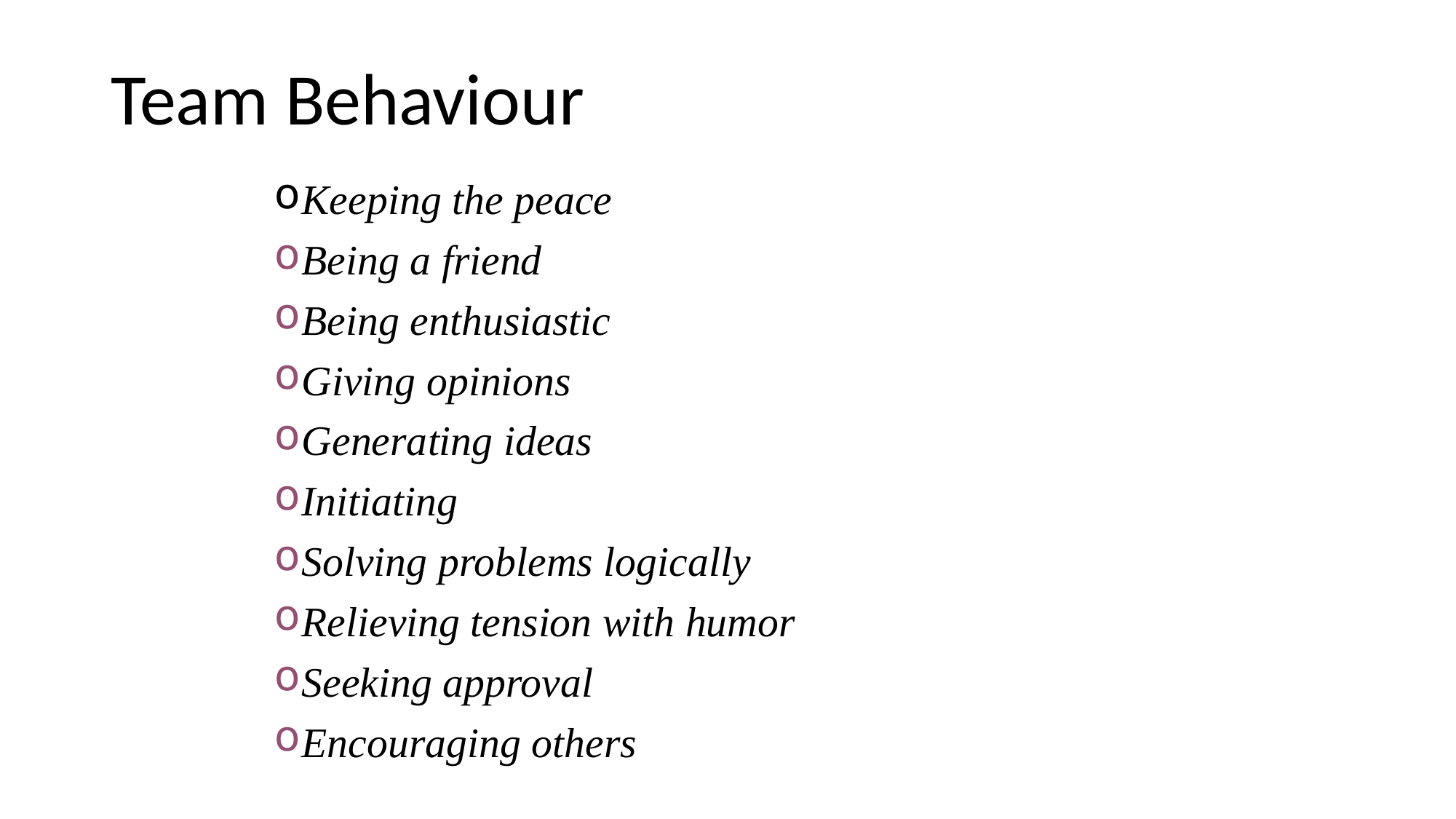

# Team Behaviour
Keeping the peace
Being a friend
Being enthusiastic
Giving opinions
Generating ideas
Initiating
Solving problems logically
Relieving tension with humor
Seeking approval
Encouraging others